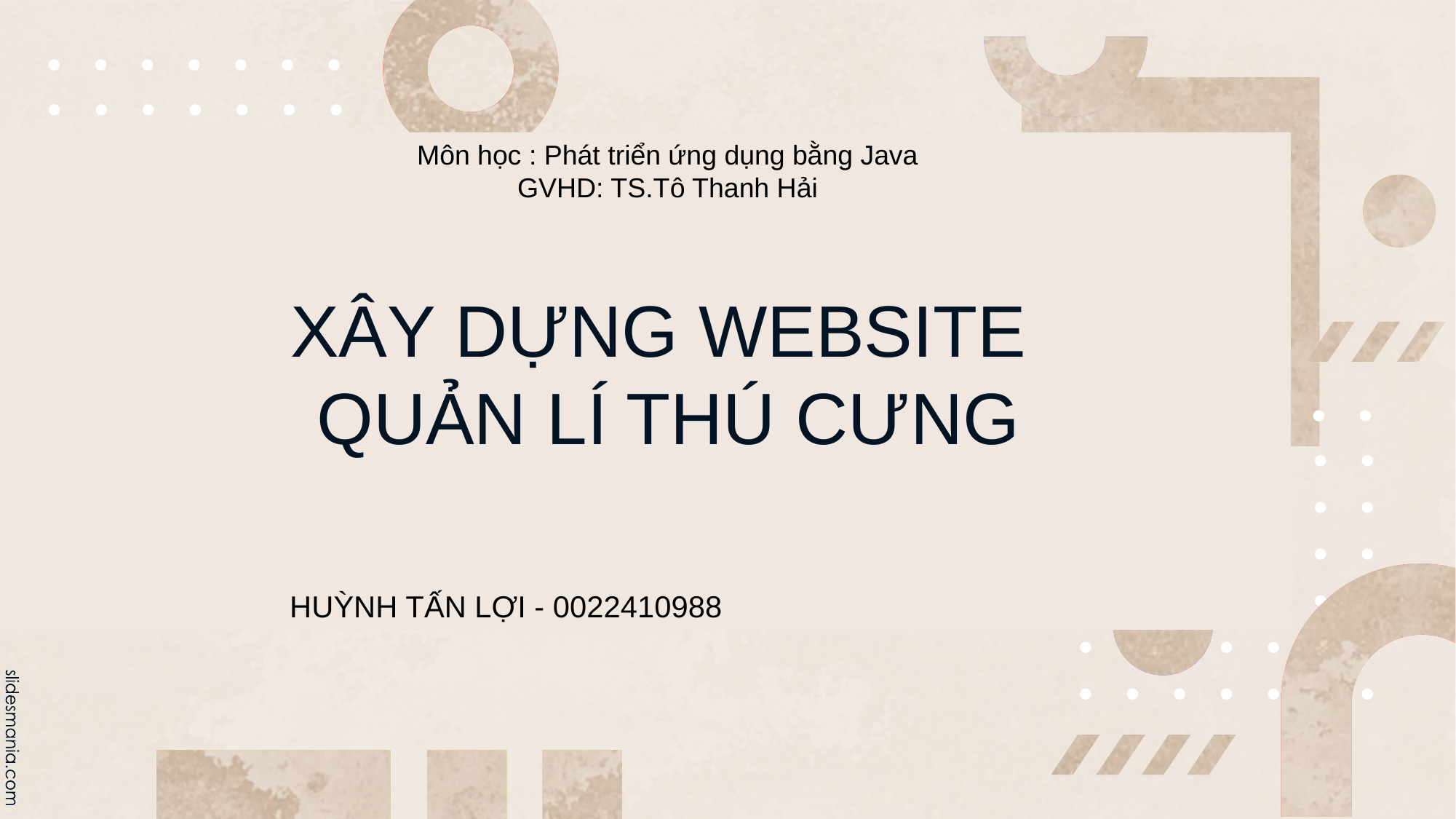

Môn học : Phát triển ứng dụng bằng Java
GVHD: TS.Tô Thanh Hải
# XÂY DỰNG WEBSITE QUẢN LÍ THÚ CƯNG
HUỲNH TẤN LỢI - 0022410988